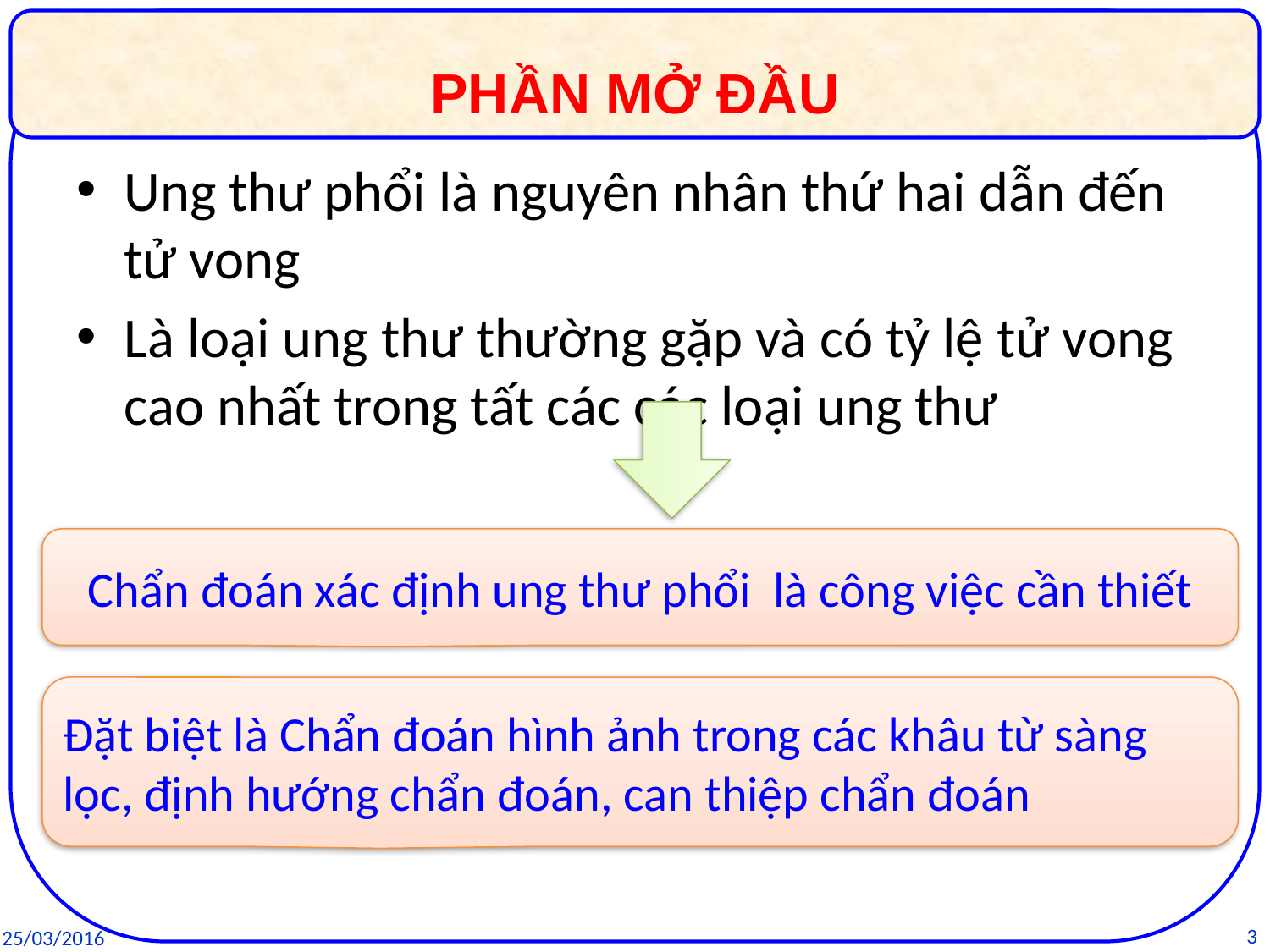

PHẦN MỞ ĐẦU
Ung thư phổi là nguyên nhân thứ hai dẫn đến tử vong
Là loại ung thư thường gặp và có tỷ lệ tử vong cao nhất trong tất các các loại ung thư

Chẩn đoán xác định ung thư phổi  là công việc cần thiết
Đặt biệt là Chẩn đoán hình ảnh trong các khâu từ sàng lọc, định hướng chẩn đoán, can thiệp chẩn đoán
3
25/03/2016